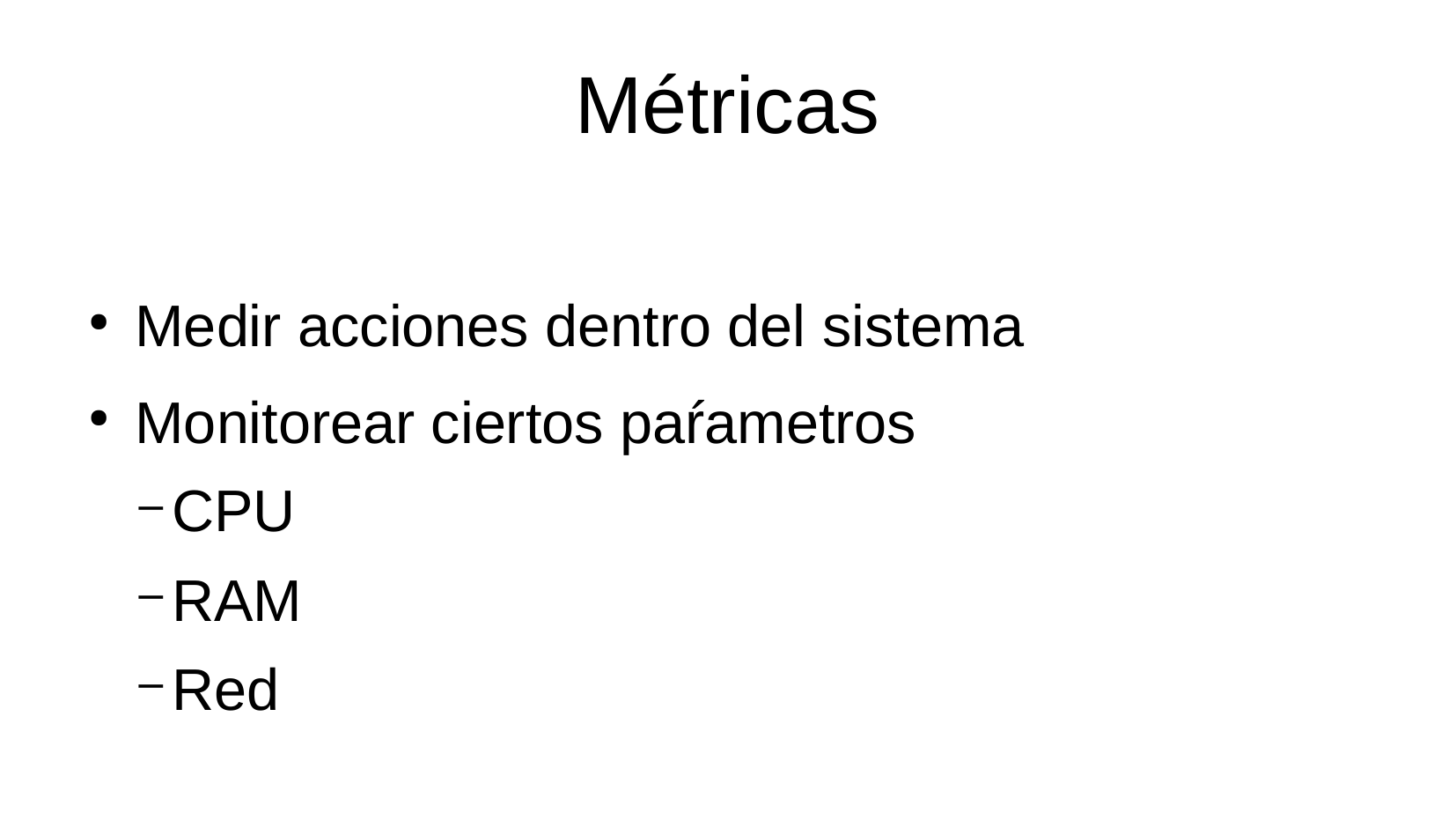

Métricas

Medir acciones dentro del sistema
Monitorear ciertos paŕametros
CPU
RAM
Red